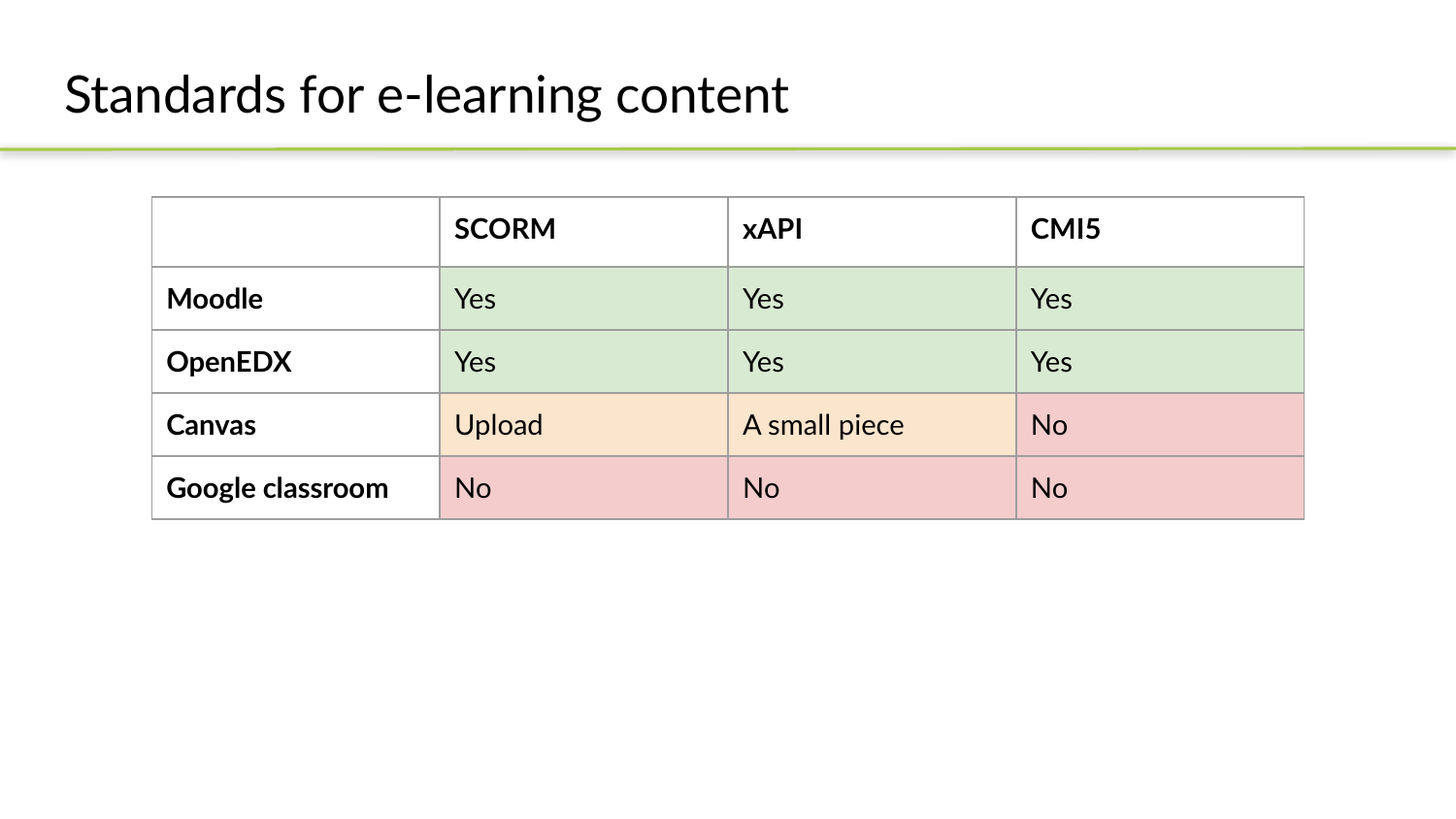

# Standards for e-learning content
|  | SCORM | xAPI | CMI5 |
| --- | --- | --- | --- |
| Moodle | Yes | Yes | Yes |
| OpenEDX | Yes | Yes | Yes |
| Canvas | Upload | A small piece | No |
| Google classroom | No | No | No |